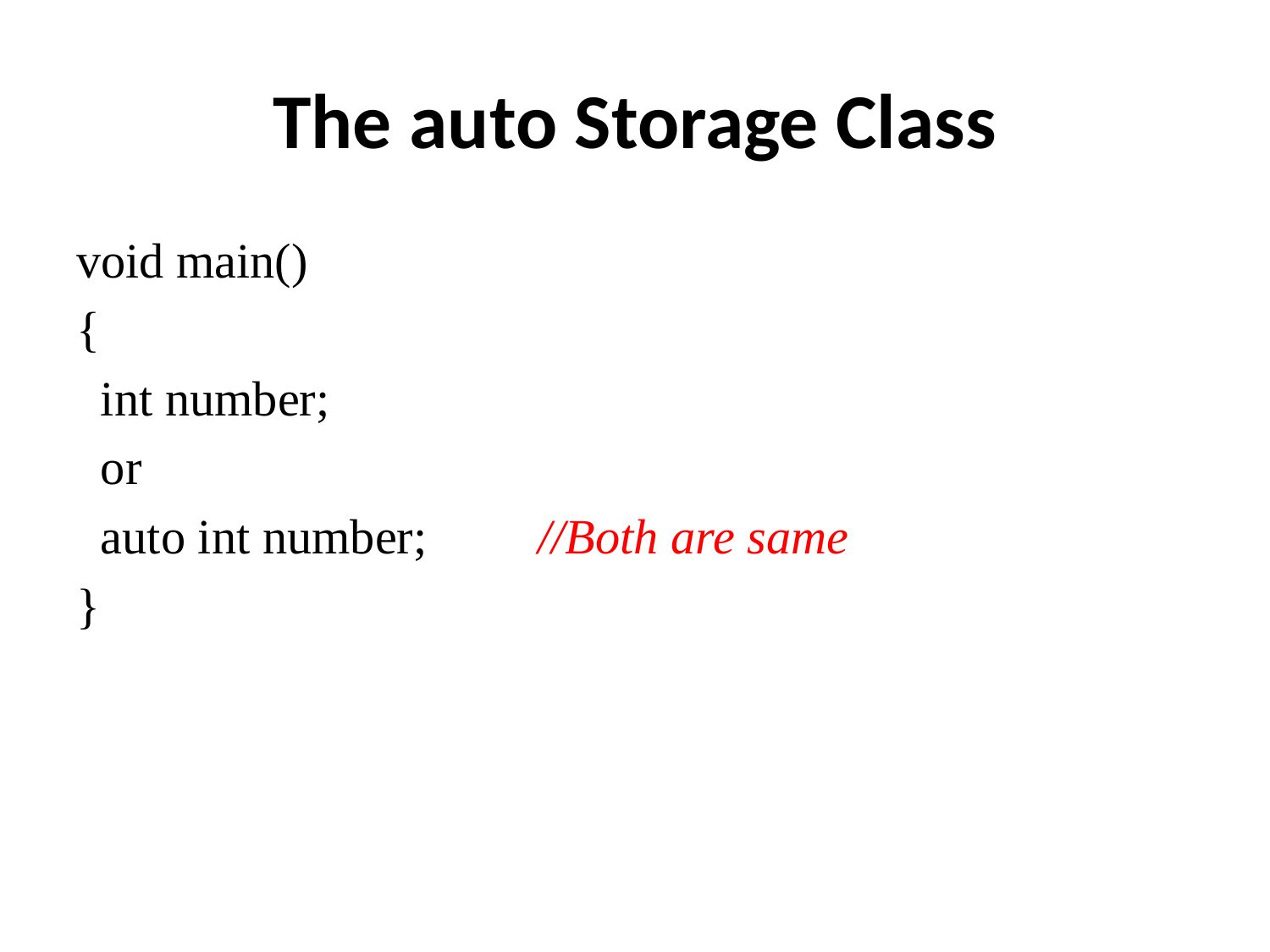

# The auto Storage Class
void main()
{
  int number;
  or
  auto int number;         //Both are same
}